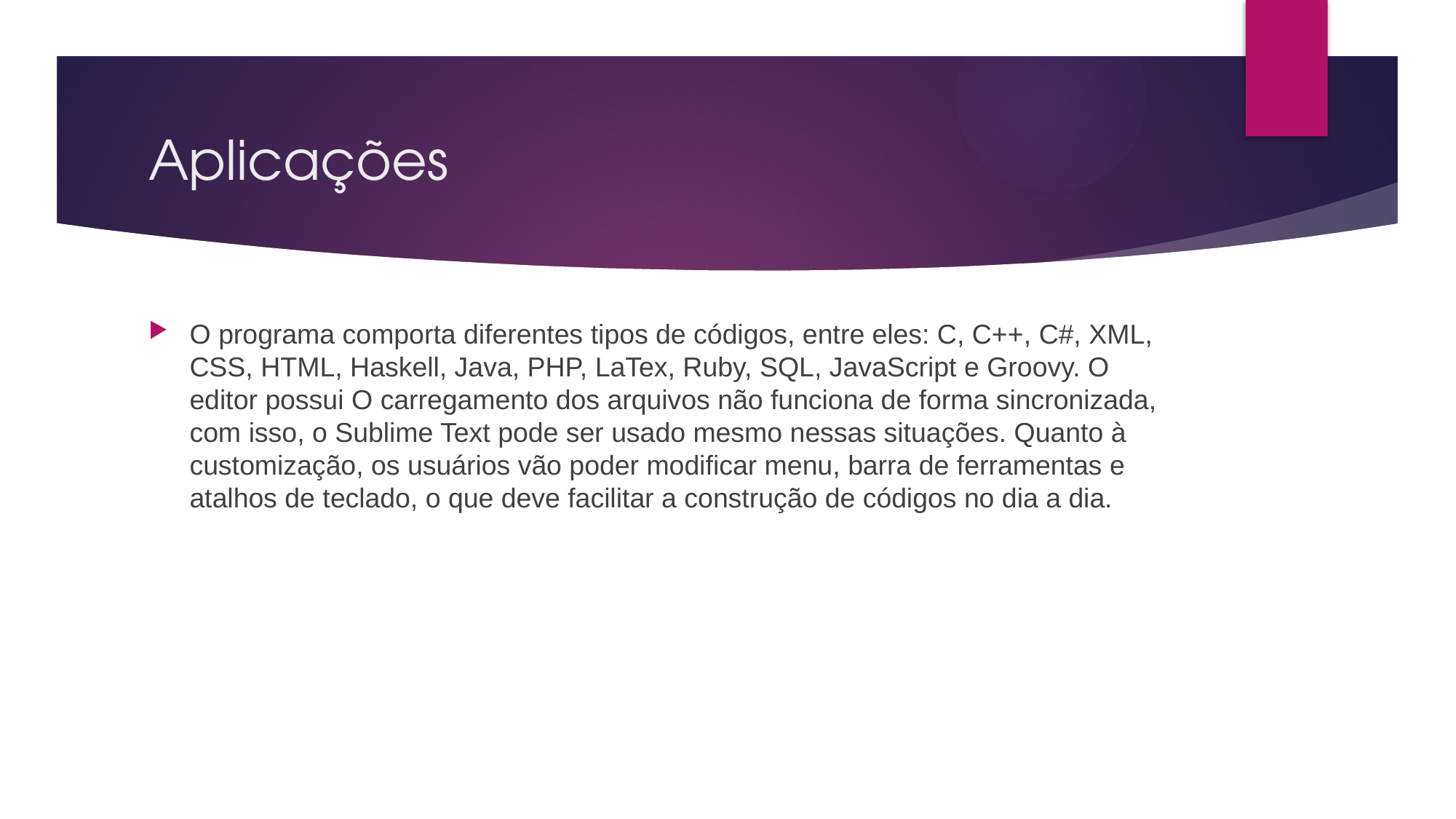

# Aplicações
O programa comporta diferentes tipos de códigos, entre eles: C, C++, C#, XML, CSS, HTML, Haskell, Java, PHP, LaTex, Ruby, SQL, JavaScript e Groovy. O editor possui O carregamento dos arquivos não funciona de forma sincronizada, com isso, o Sublime Text pode ser usado mesmo nessas situações. Quanto à customização, os usuários vão poder modificar menu, barra de ferramentas e atalhos de teclado, o que deve facilitar a construção de códigos no dia a dia.